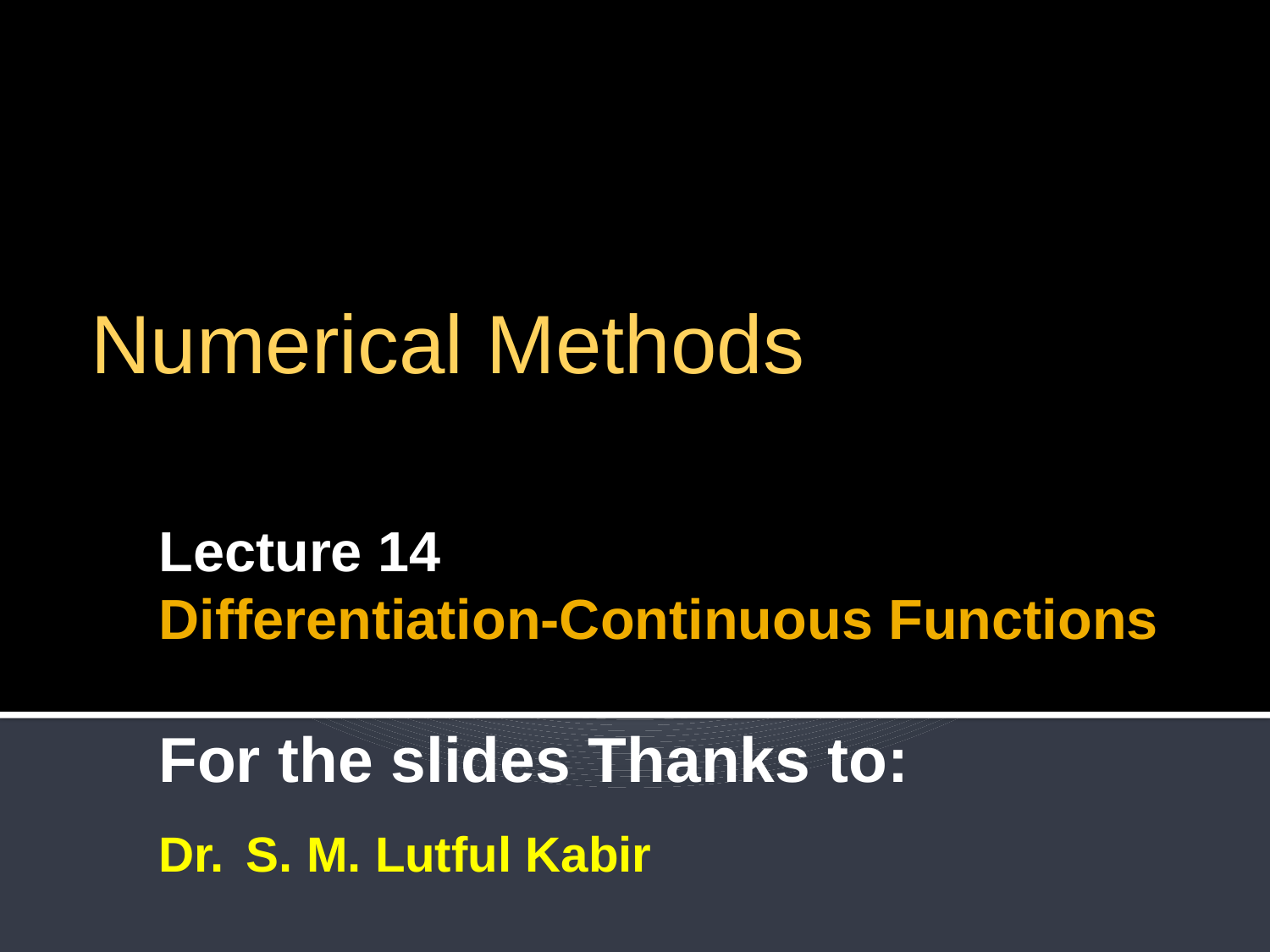

Numerical Methods
Lecture 14
Differentiation-Continuous Functions
For the slides Thanks to:
Dr. S. M. Lutful Kabir